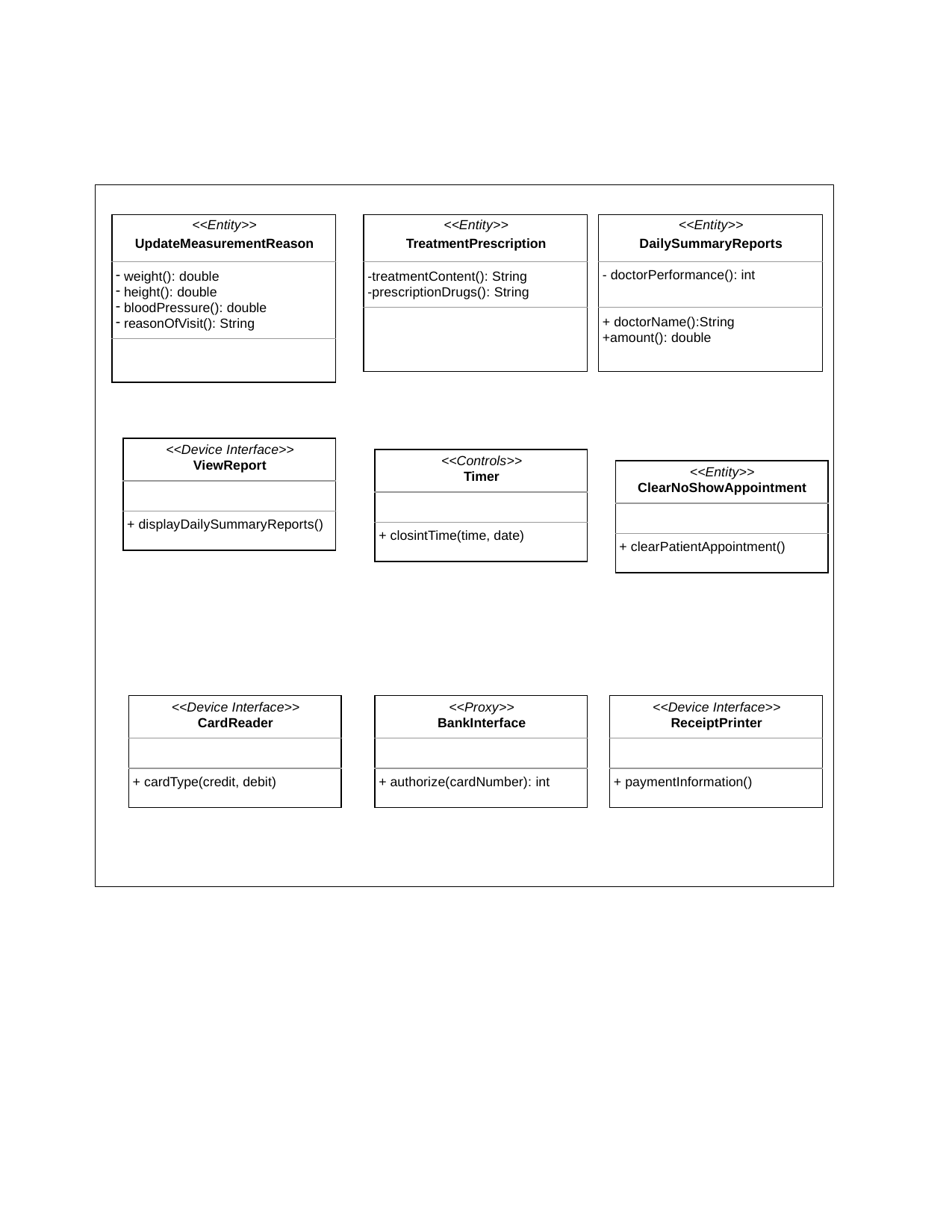

| <<Entity>> UpdateMeasurementReason |
| --- |
| weight(): double height(): double bloodPressure(): double reasonOfVisit(): String |
|  |
| <<Entity>> TreatmentPrescription |
| --- |
| -treatmentContent(): String -prescriptionDrugs(): String |
|  |
| <<Entity>> DailySummaryReports |
| --- |
| - doctorPerformance(): int |
| + doctorName():String +amount(): double |

| <<Device Interface>> ViewReport |
| --- |
|  |
| + displayDailySummaryReports() |
| <<Controls>> Timer |
| --- |
|  |
| + closintTime(time, date) |
| <<Entity>> ClearNoShowAppointment |
| --- |
|  |
| + clearPatientAppointment() |

| <<Device Interface>> CardReader |
| --- |
|  |
| + cardType(credit, debit) |
| <<Proxy>> BankInterface |
| --- |
|  |
| + authorize(cardNumber): int |
| <<Device Interface>> ReceiptPrinter |
| --- |
|  |
| + paymentInformation() |